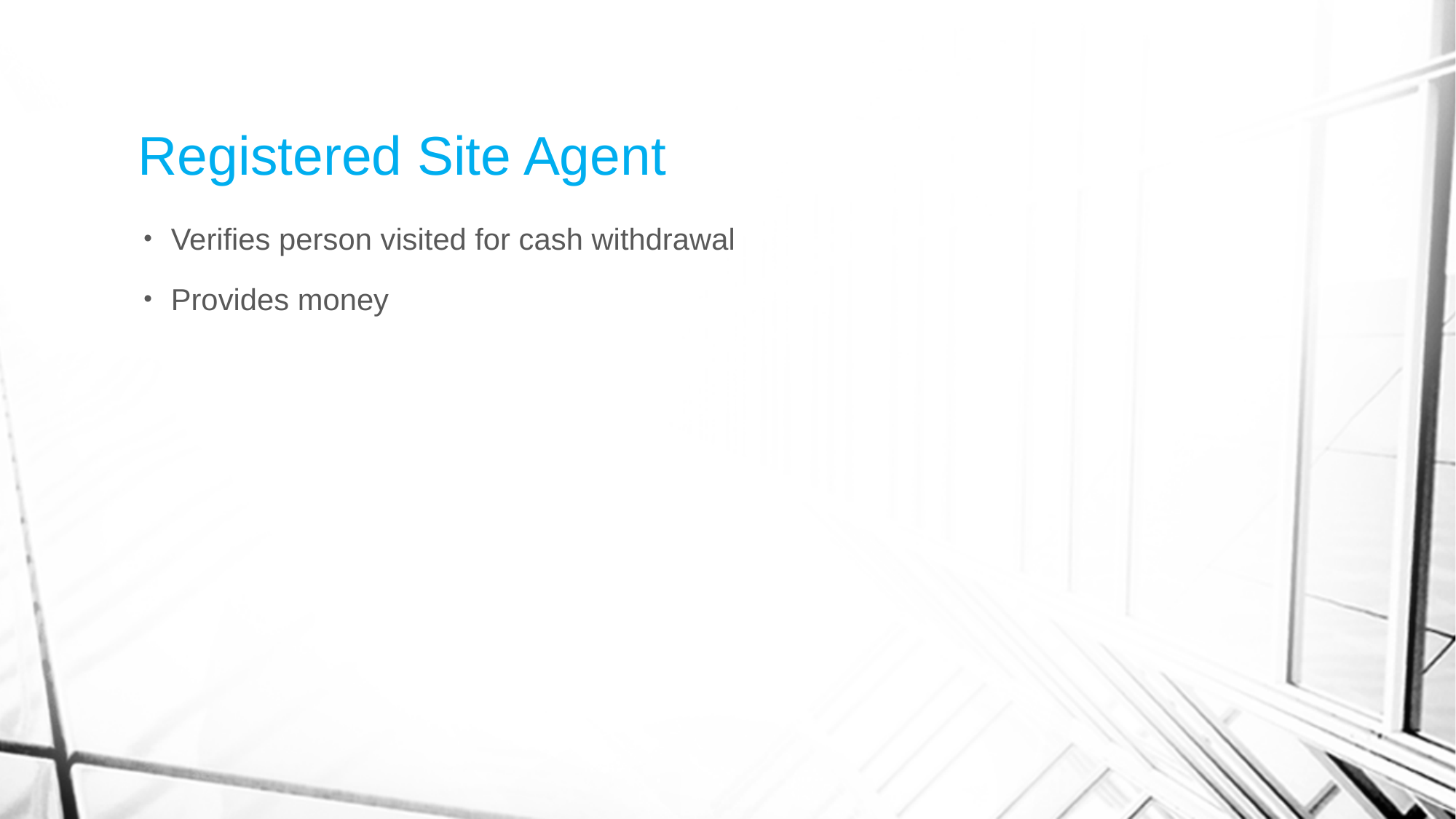

# Registered Site Agent
Verifies person visited for cash withdrawal
Provides money